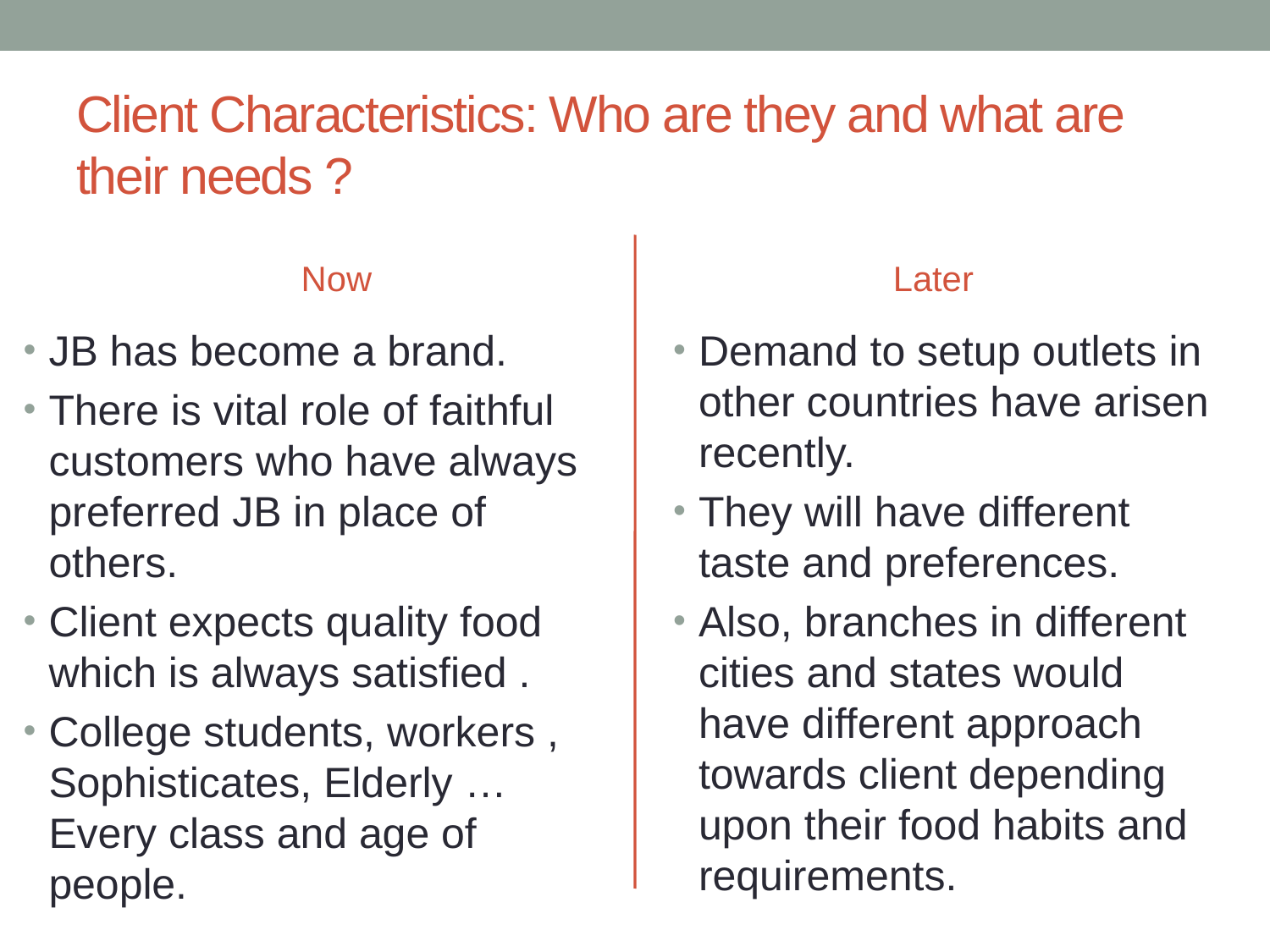

# Client Characteristics: Who are they and what are their needs ?
Now
Later
JB has become a brand.
There is vital role of faithful customers who have always preferred JB in place of others.
Client expects quality food which is always satisfied .
College students, workers , Sophisticates, Elderly …Every class and age of people.
Demand to setup outlets in other countries have arisen recently.
They will have different taste and preferences.
Also, branches in different cities and states would have different approach towards client depending upon their food habits and requirements.